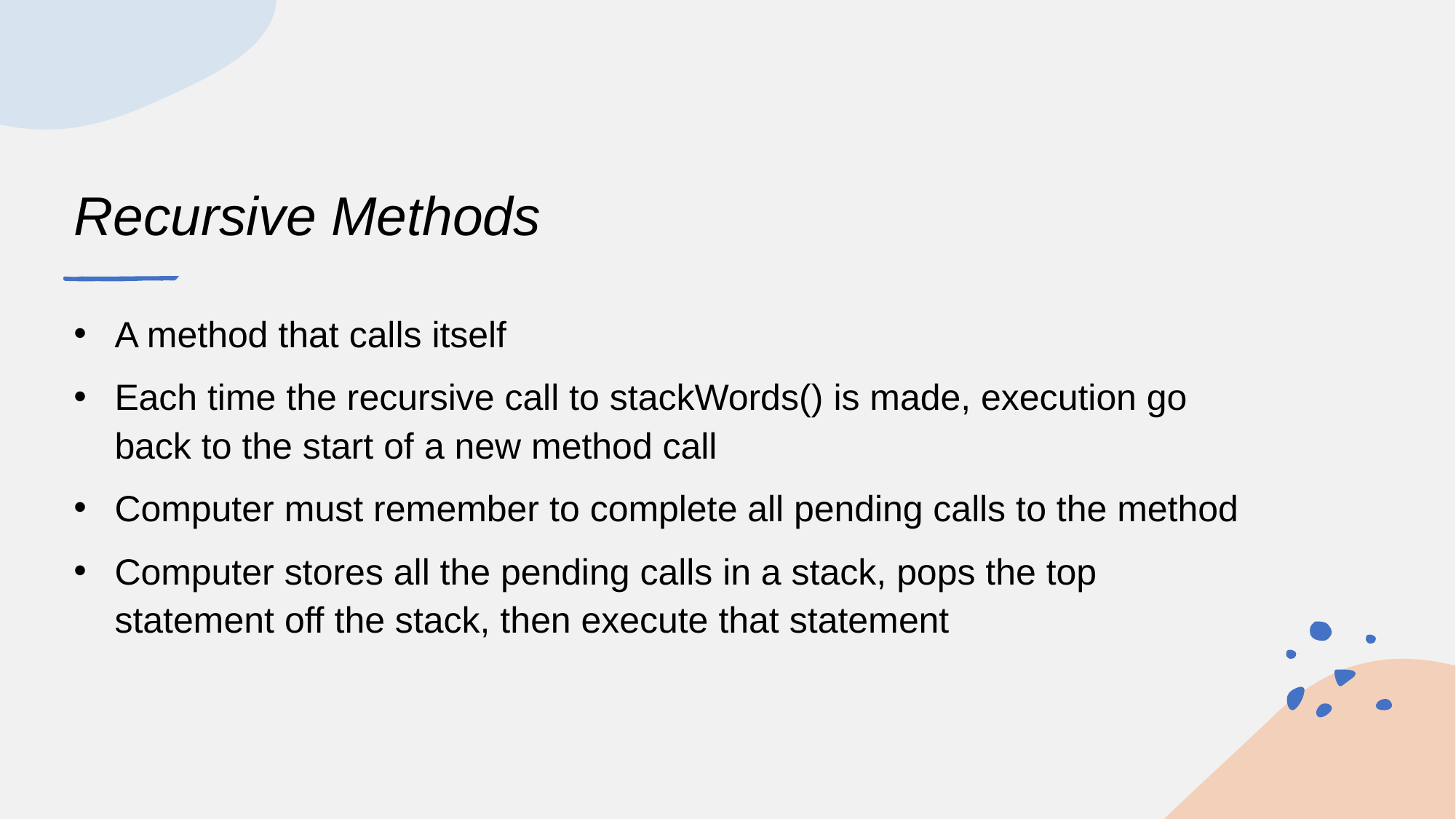

# Recursive Methods
A method that calls itself
Each time the recursive call to stackWords() is made, execution go back to the start of a new method call
Computer must remember to complete all pending calls to the method
Computer stores all the pending calls in a stack, pops the top statement off the stack, then execute that statement